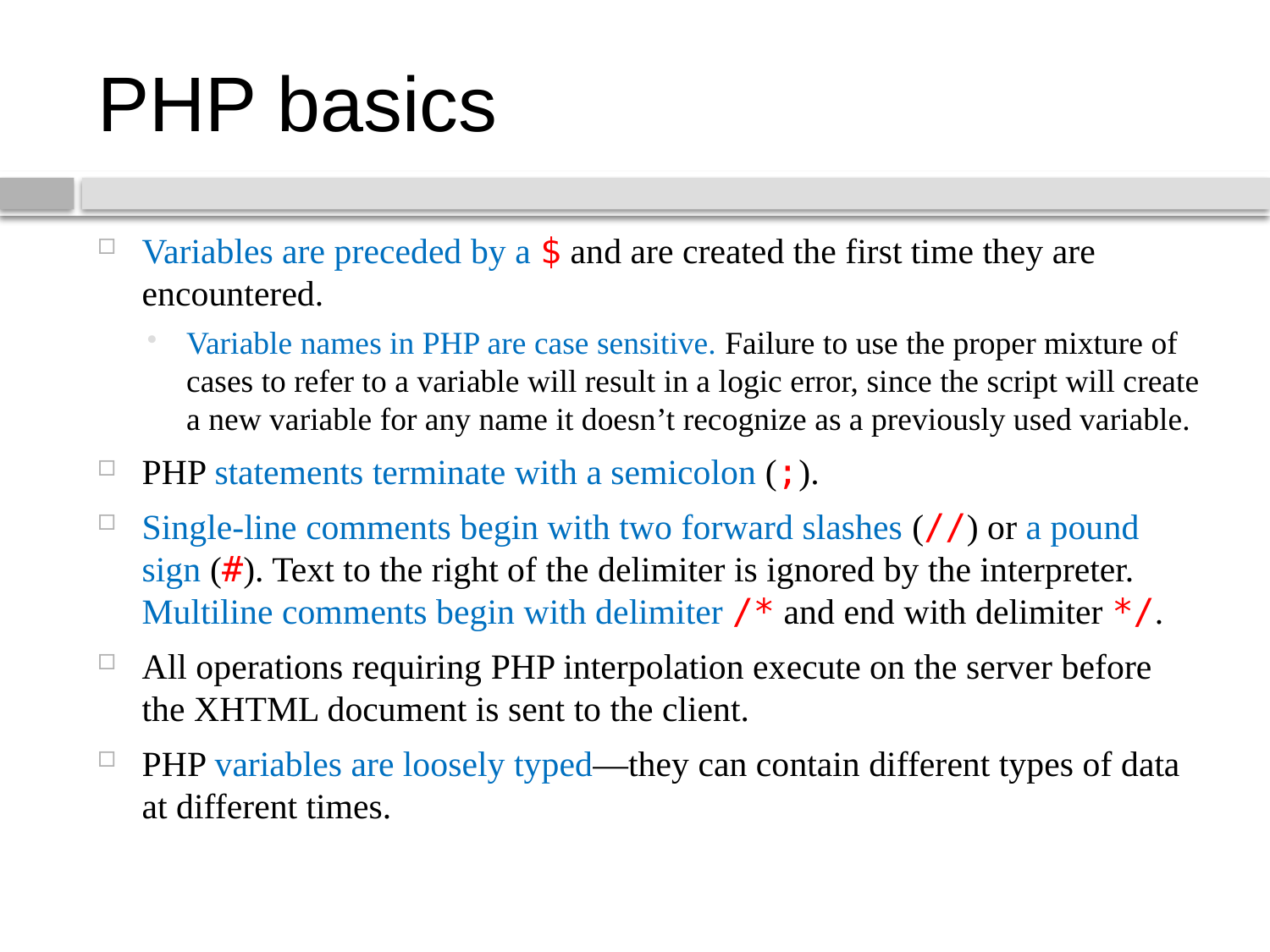

# PHP basics
Variables are preceded by a $ and are created the first time they are encountered.
Variable names in PHP are case sensitive. Failure to use the proper mixture of cases to refer to a variable will result in a logic error, since the script will create a new variable for any name it doesn’t recognize as a previously used variable.
PHP statements terminate with a semicolon (;).
Single-line comments begin with two forward slashes (//) or a pound sign (#). Text to the right of the delimiter is ignored by the interpreter. Multiline comments begin with delimiter /* and end with delimiter */.
All operations requiring PHP interpolation execute on the server before the XHTML document is sent to the client.
PHP variables are loosely typed—they can contain different types of data at different times.